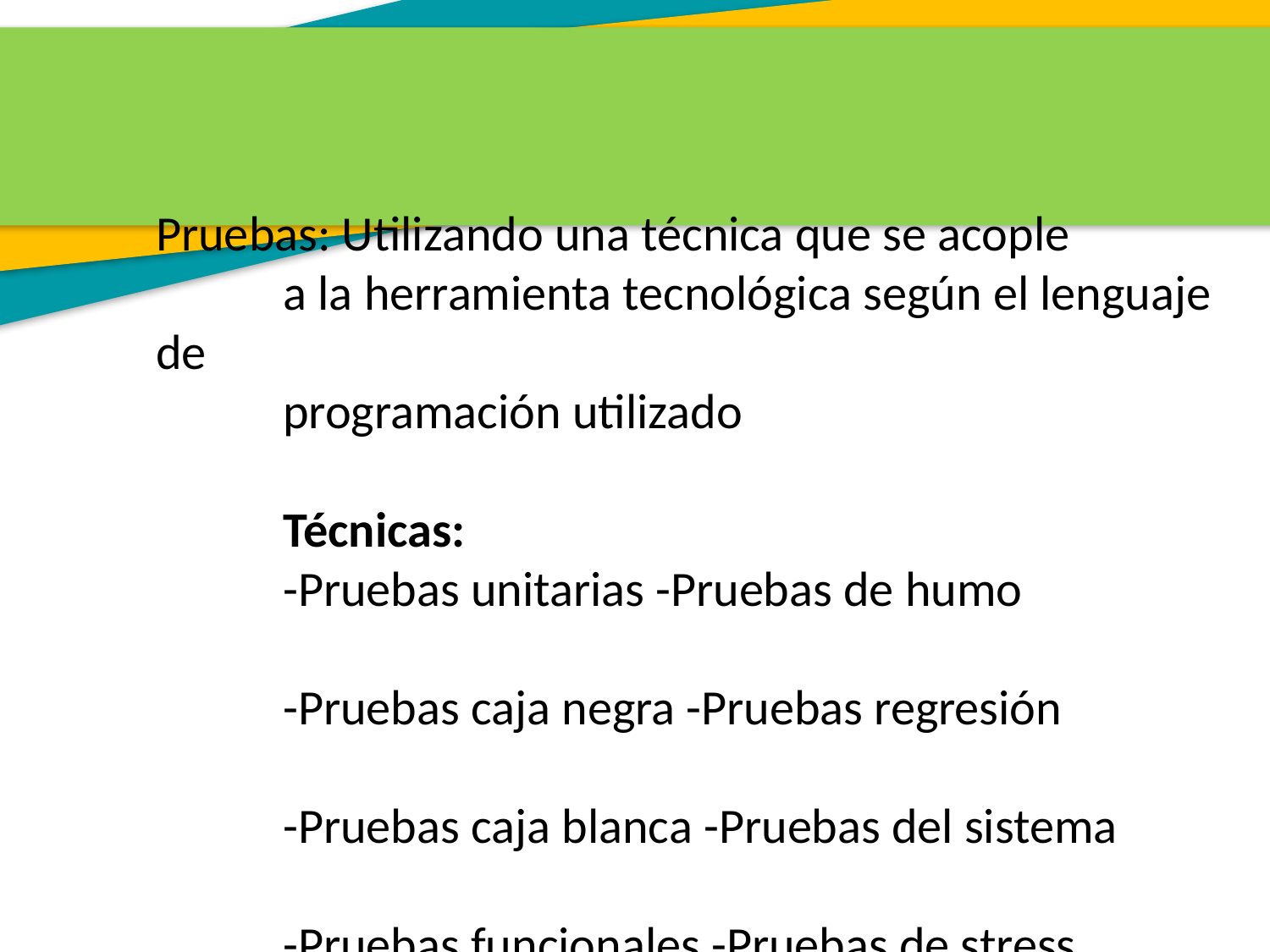

Pruebas: Utilizando una técnica que se acople
	a la herramienta tecnológica según el lenguaje de
	programación utilizado

	Técnicas:
	-Pruebas unitarias -Pruebas de humo

	-Pruebas caja negra -Pruebas regresión

	-Pruebas caja blanca -Pruebas del sistema

	-Pruebas funcionales -Pruebas de stress